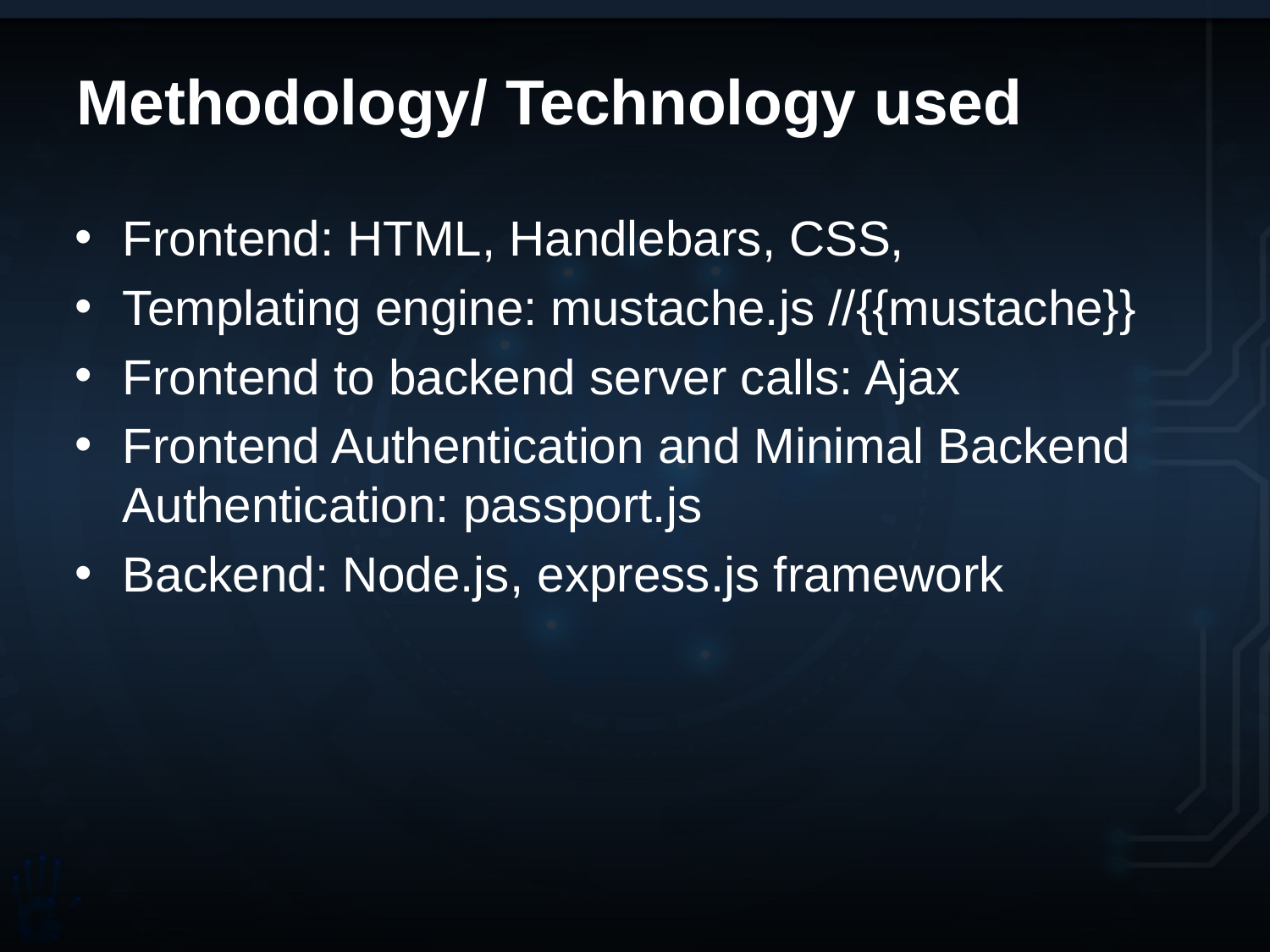

# Methodology/ Technology used
Frontend: HTML, Handlebars, CSS,
Templating engine: mustache.js //{{mustache}}
Frontend to backend server calls: Ajax
Frontend Authentication and Minimal Backend Authentication: passport.js
Backend: Node.js, express.js framework